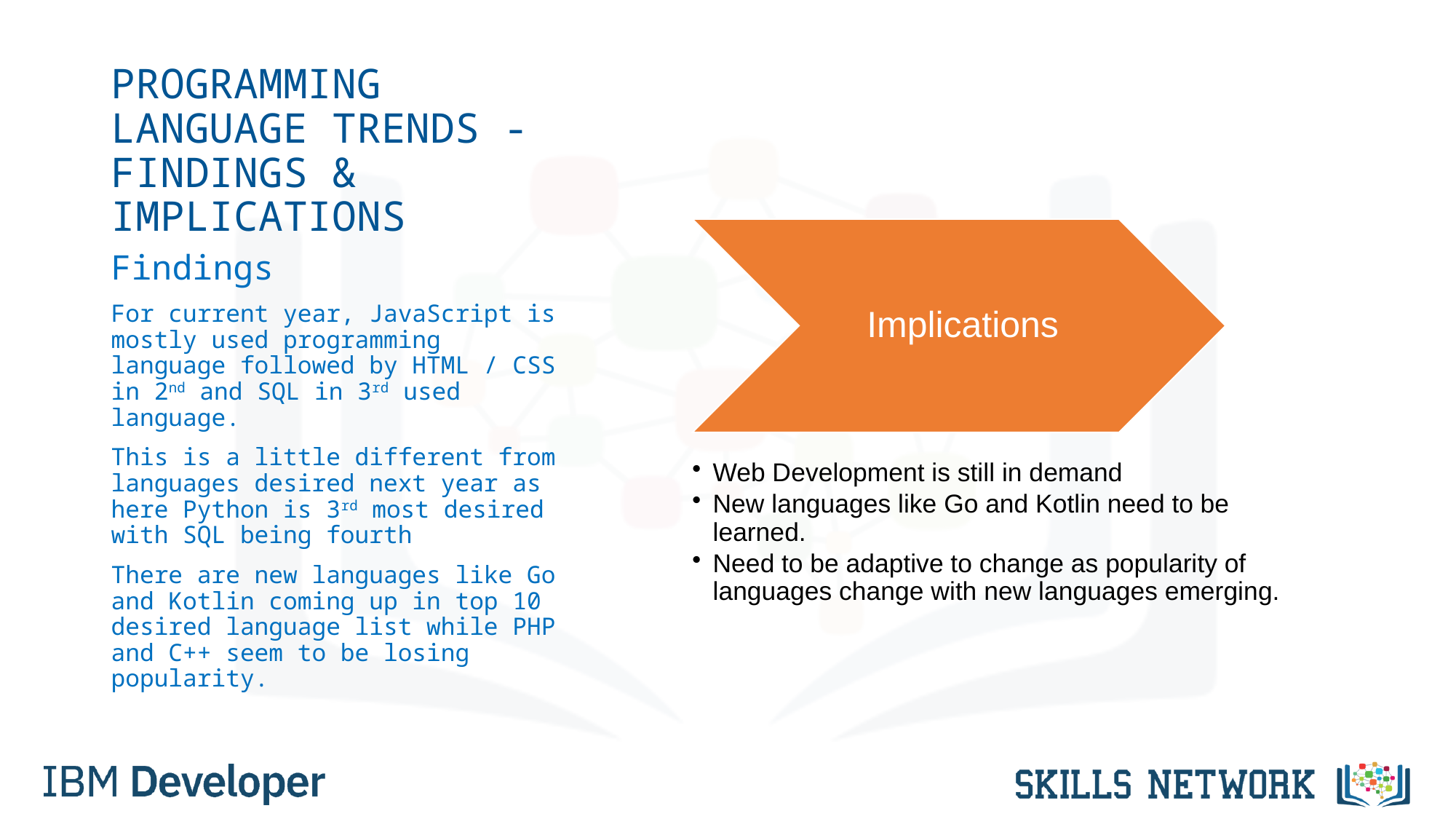

# PROGRAMMING LANGUAGE TRENDS - FINDINGS & IMPLICATIONS
Implications
Web Development is still in demand
New languages like Go and Kotlin need to be learned.
Need to be adaptive to change as popularity of languages change with new languages emerging.
Findings
For current year, JavaScript is mostly used programming language followed by HTML / CSS in 2nd and SQL in 3rd used language.
This is a little different from languages desired next year as here Python is 3rd most desired with SQL being fourth
There are new languages like Go and Kotlin coming up in top 10 desired language list while PHP and C++ seem to be losing popularity.